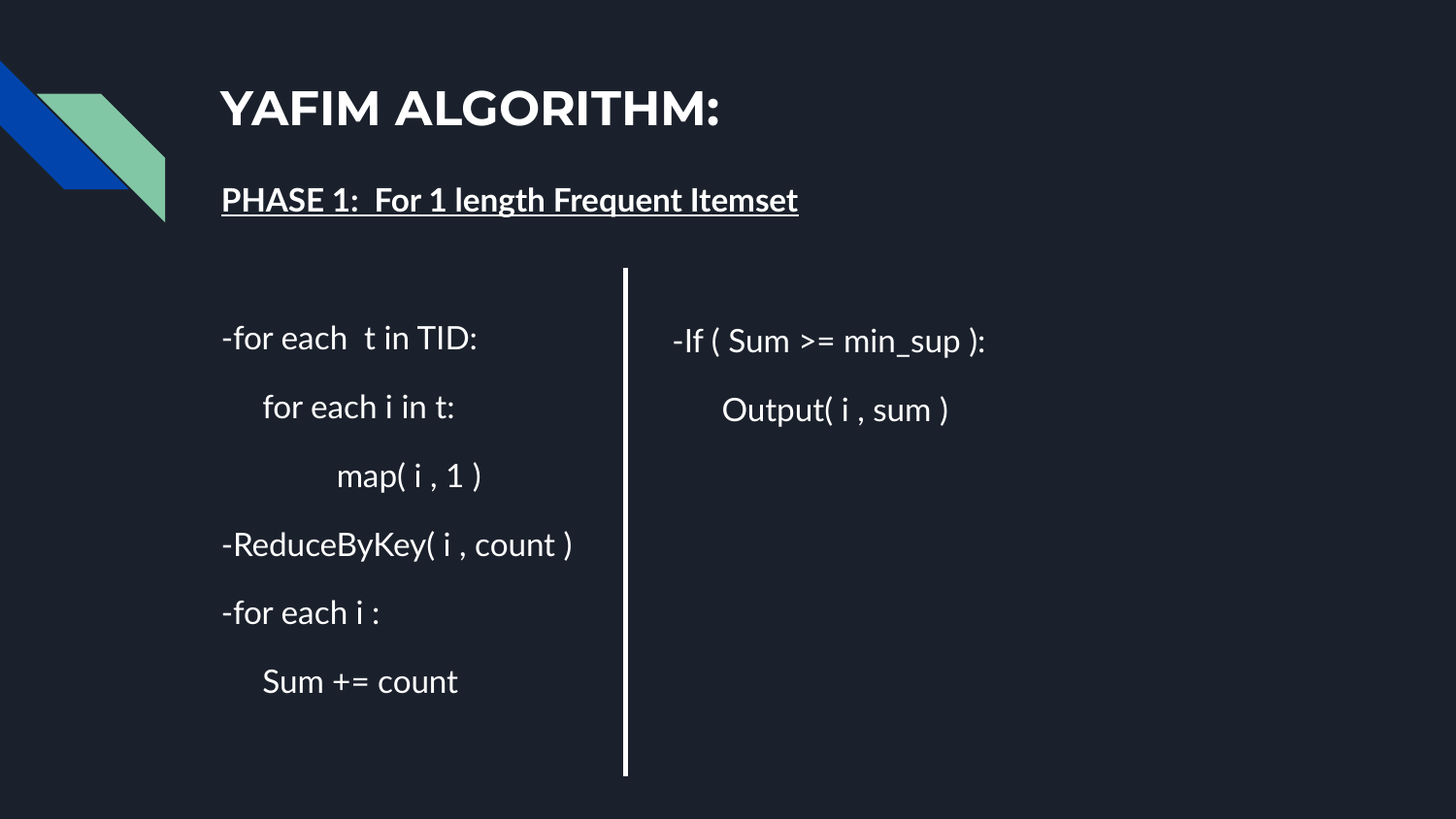

# YAFIM ALGORITHM:
PHASE 1:  For 1 length Frequent Itemset

-for each  t in TID:
     for each i in t:
              map( i , 1 )
-ReduceByKey( i , count )
-for each i :
     Sum += count
-If ( Sum >= min_sup ):
      Output( i , sum )